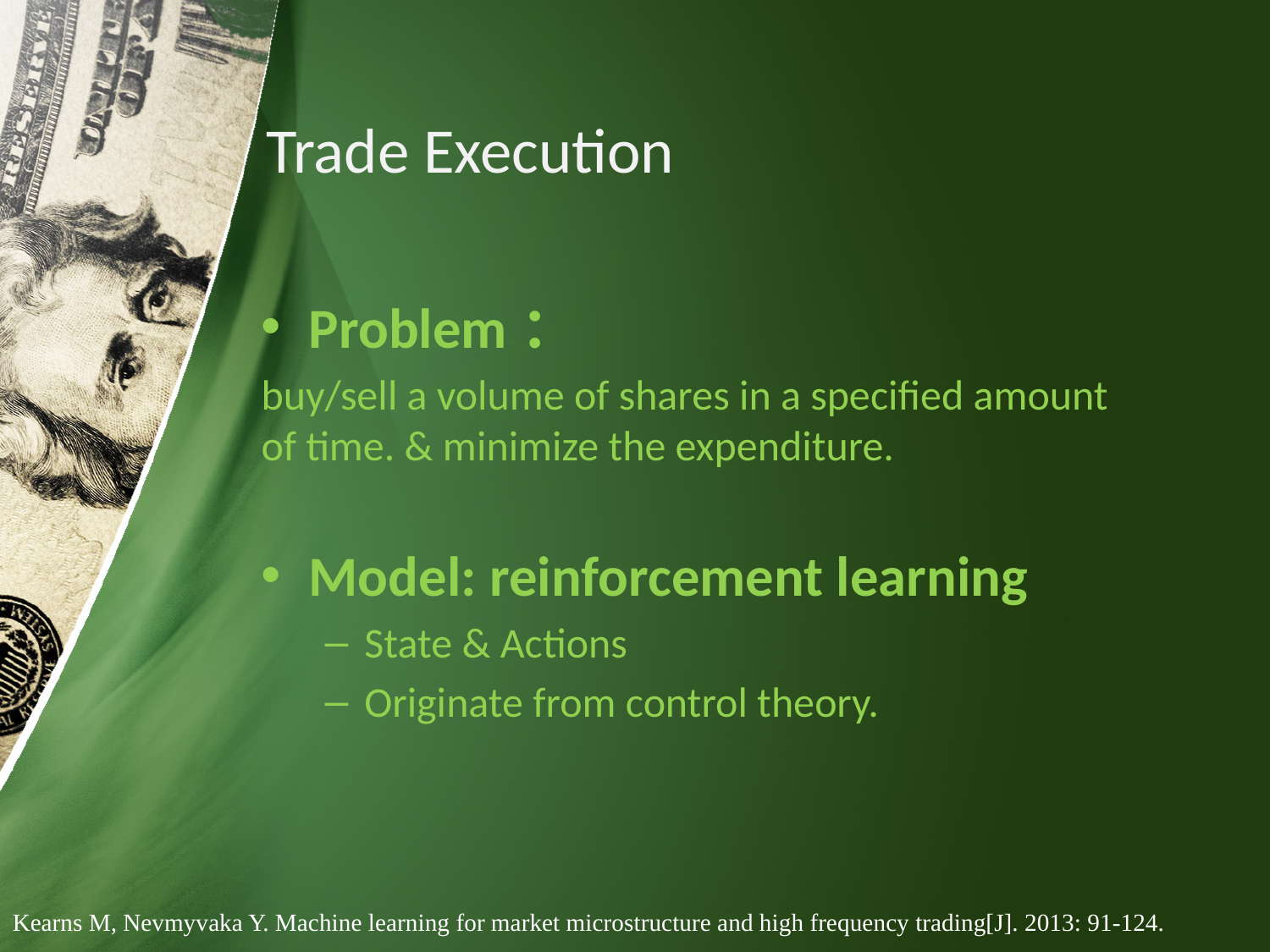

# Trade Execution
Problem：
buy/sell a volume of shares in a specified amount of time. & minimize the expenditure.

Model: reinforcement learning
State & Actions
Originate from control theory.
Kearns M, Nevmyvaka Y. Machine learning for market microstructure and high frequency trading[J]. 2013: 91-124.